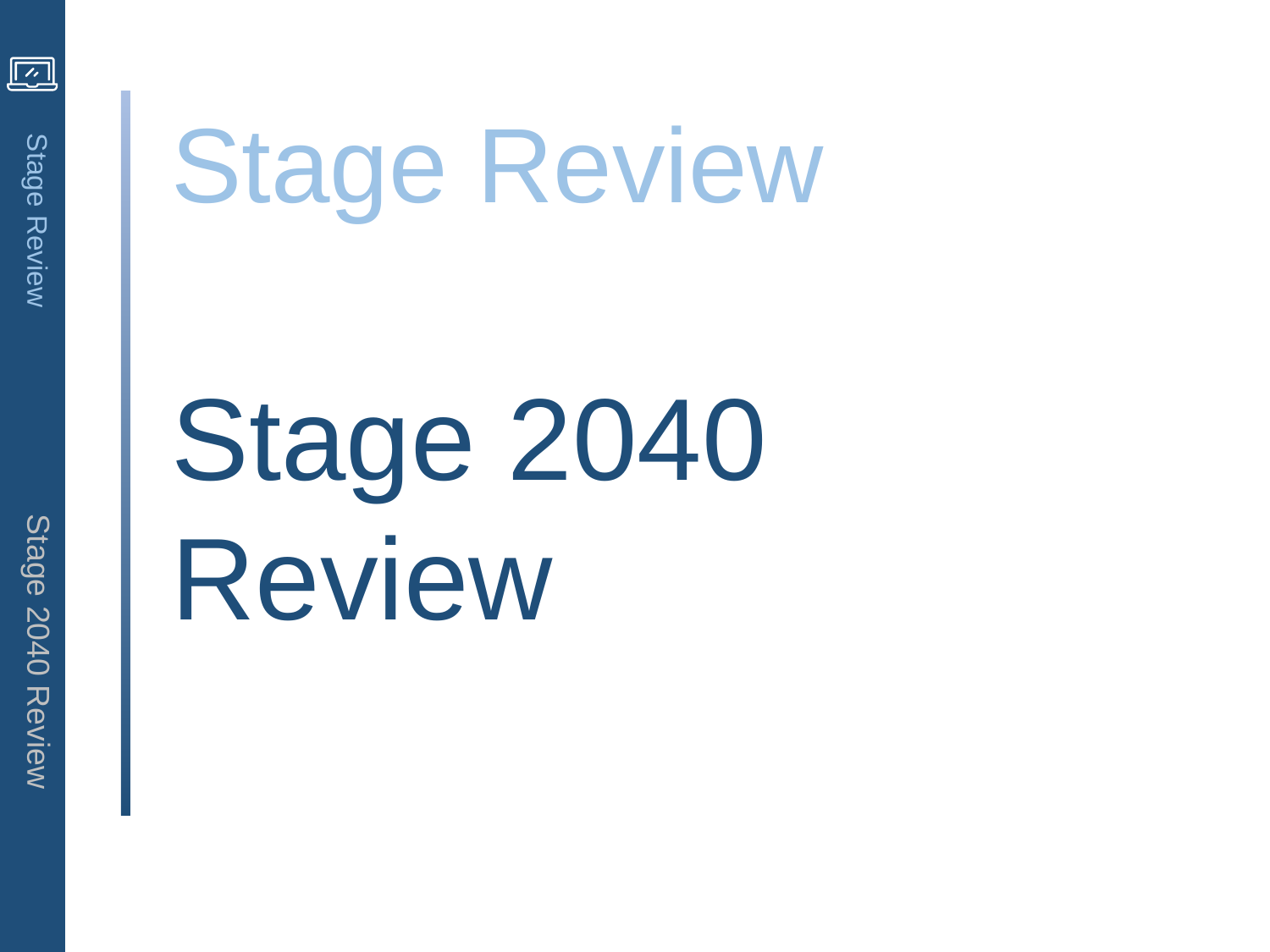

Stage Review
Stage 2040
Review
Stage Review		Stage 2040 Review